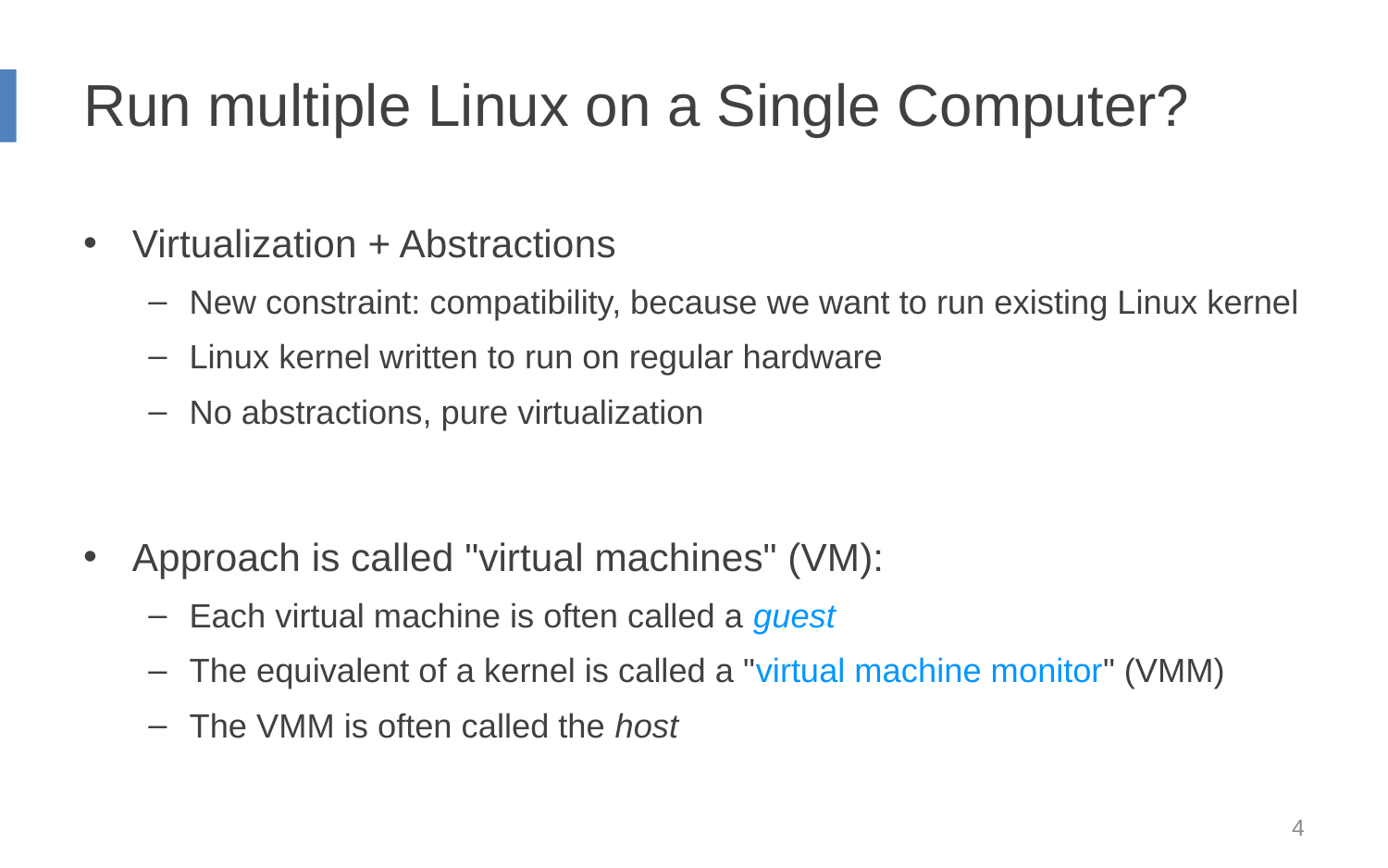

# Run multiple Linux on a Single Computer?
Virtualization + Abstractions
New constraint: compatibility, because we want to run existing Linux kernel
Linux kernel written to run on regular hardware
No abstractions, pure virtualization

Approach is called "virtual machines" (VM):
Each virtual machine is often called a guest
The equivalent of a kernel is called a "virtual machine monitor" (VMM)
The VMM is often called the host
4